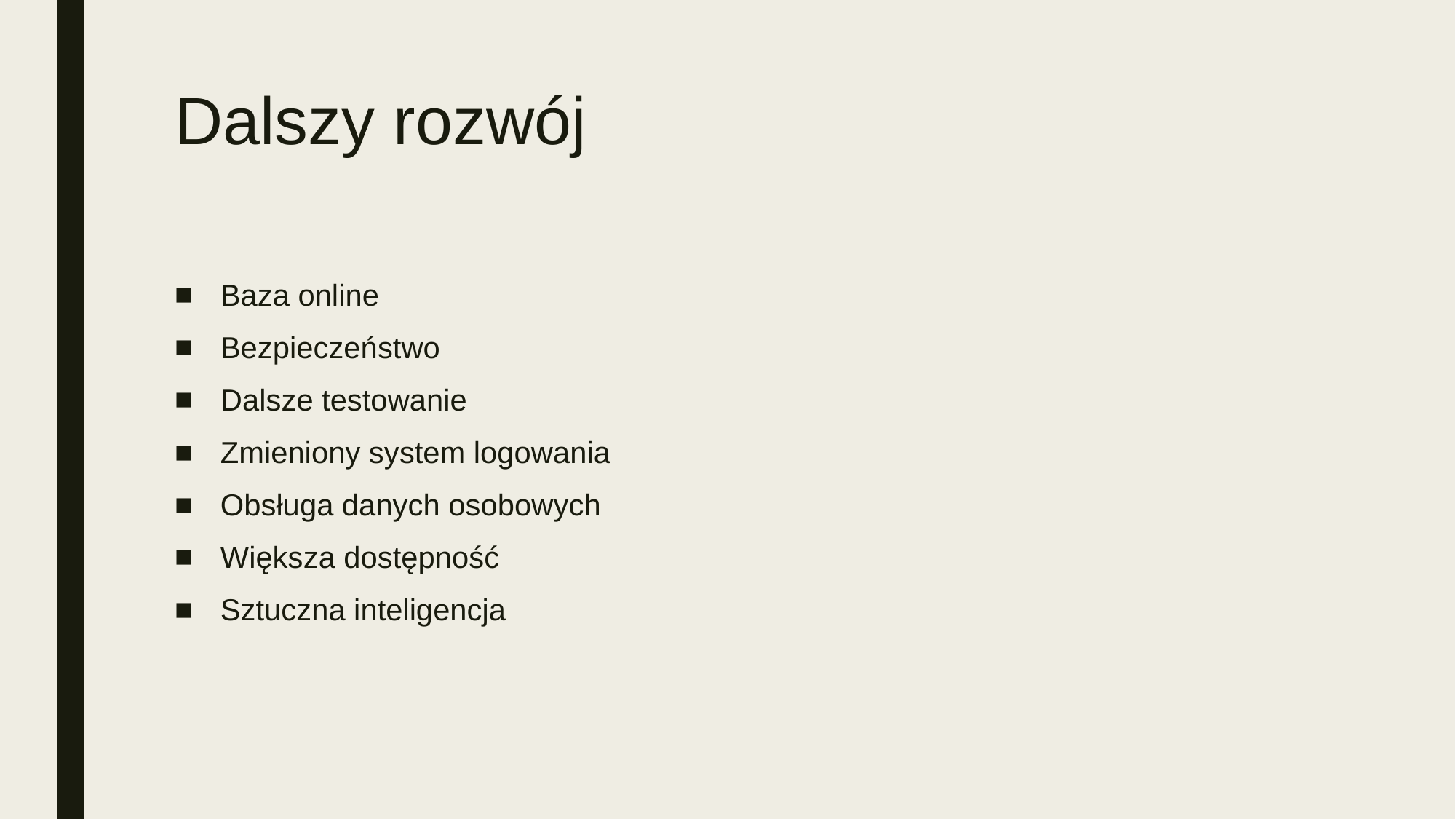

# Dalszy rozwój
Baza online
Bezpieczeństwo
Dalsze testowanie
Zmieniony system logowania
Obsługa danych osobowych
Większa dostępność
Sztuczna inteligencja